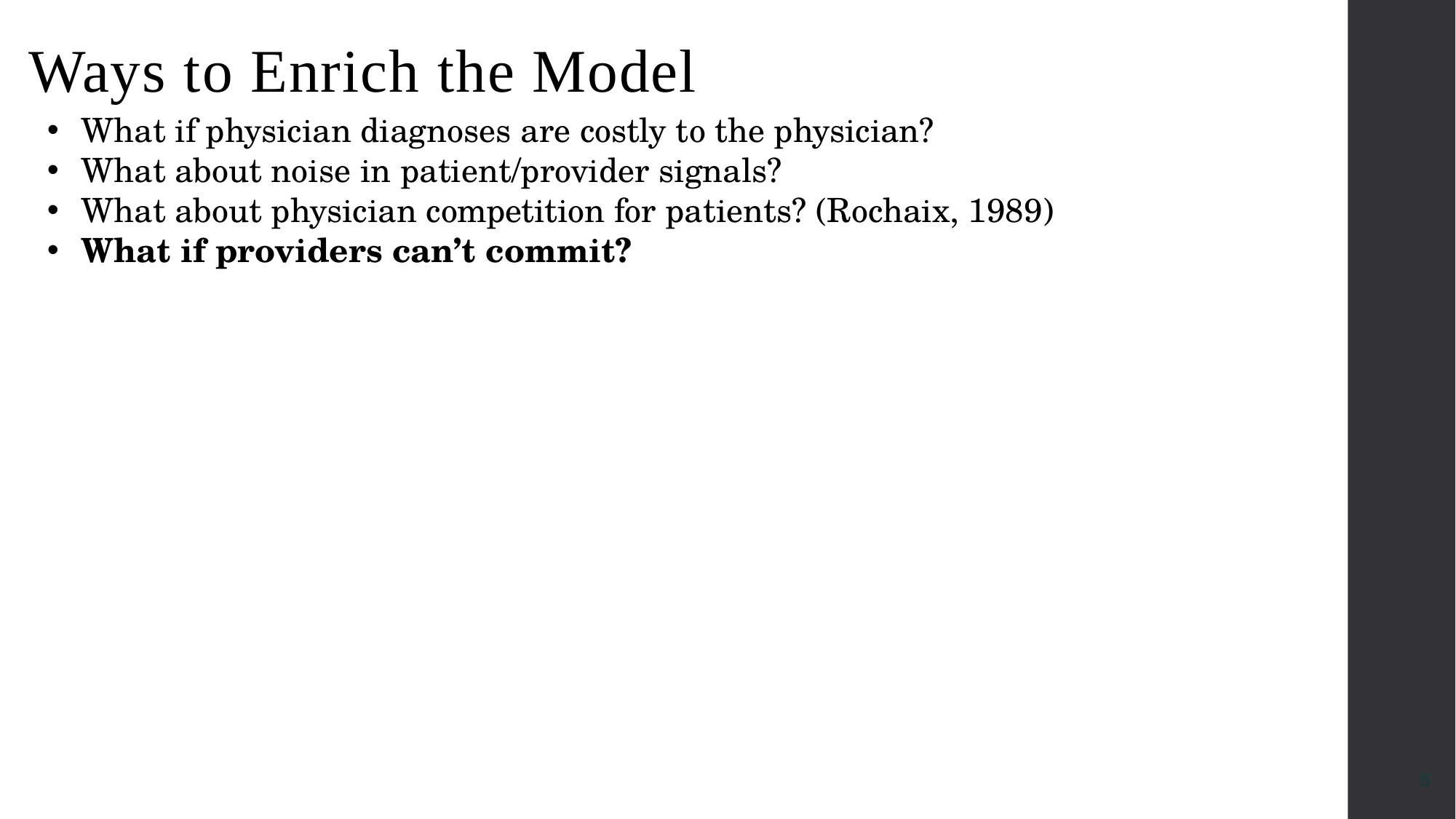

# Ways to Enrich the Model
What if physician diagnoses are costly to the physician?
What about noise in patient/provider signals?
What about physician competition for patients? (Rochaix, 1989)
What if providers can’t commit?

5